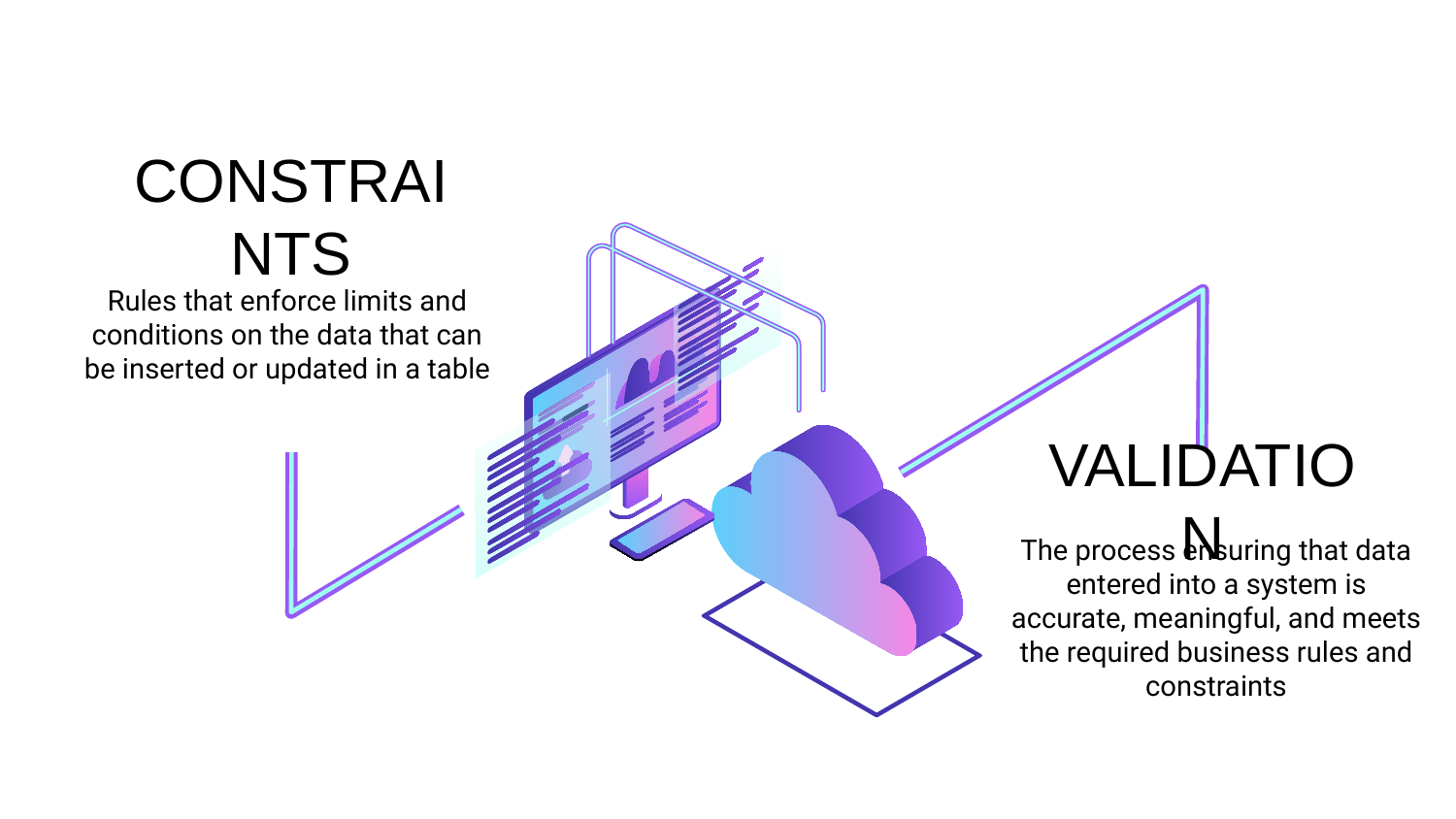

CONSTRAINTS

Rules that enforce limits and conditions on the data that can be inserted or updated in a table

VALIDATION
The process ensuring that data entered into a system is accurate, meaningful, and meets the required business rules and constraints